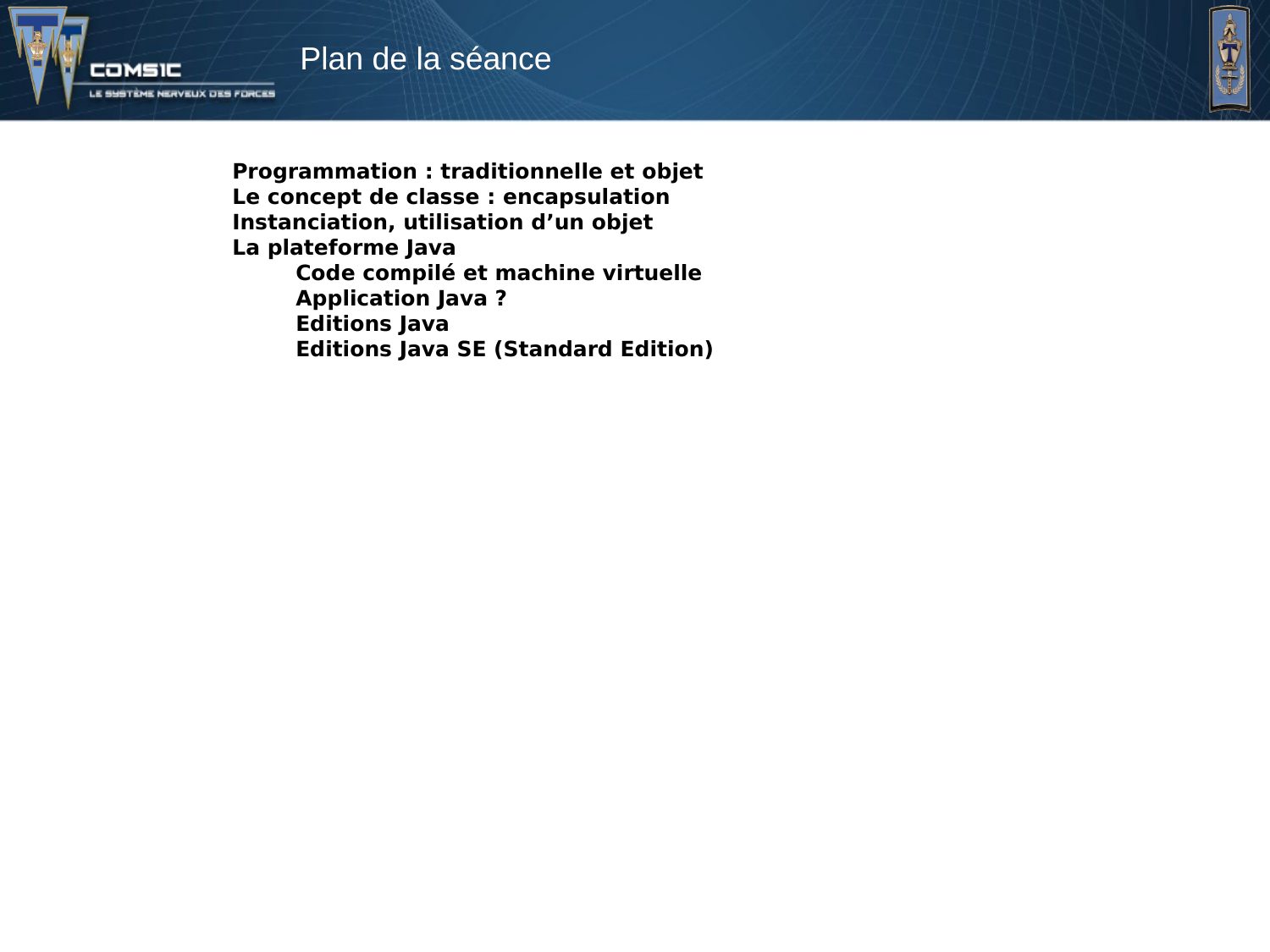

# Plan de la séance
Programmation : traditionnelle et objet
Le concept de classe : encapsulation
Instanciation, utilisation d’un objet
La plateforme Java
Code compilé et machine virtuelle
Application Java ?
Editions Java
Editions Java SE (Standard Edition)